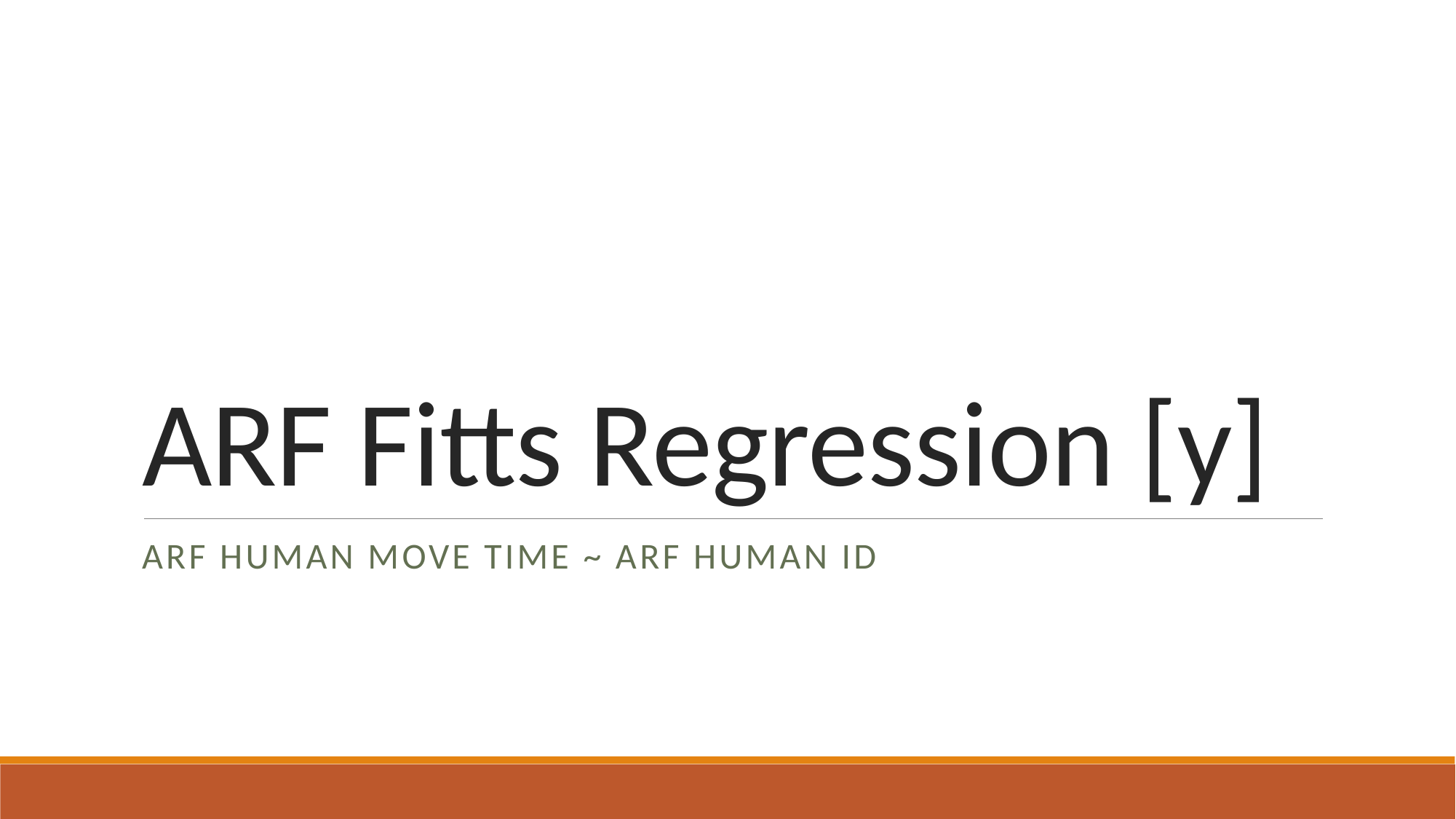

# ARF Fitts Regression [y]
ARF Human move time ~ ARF Human ID